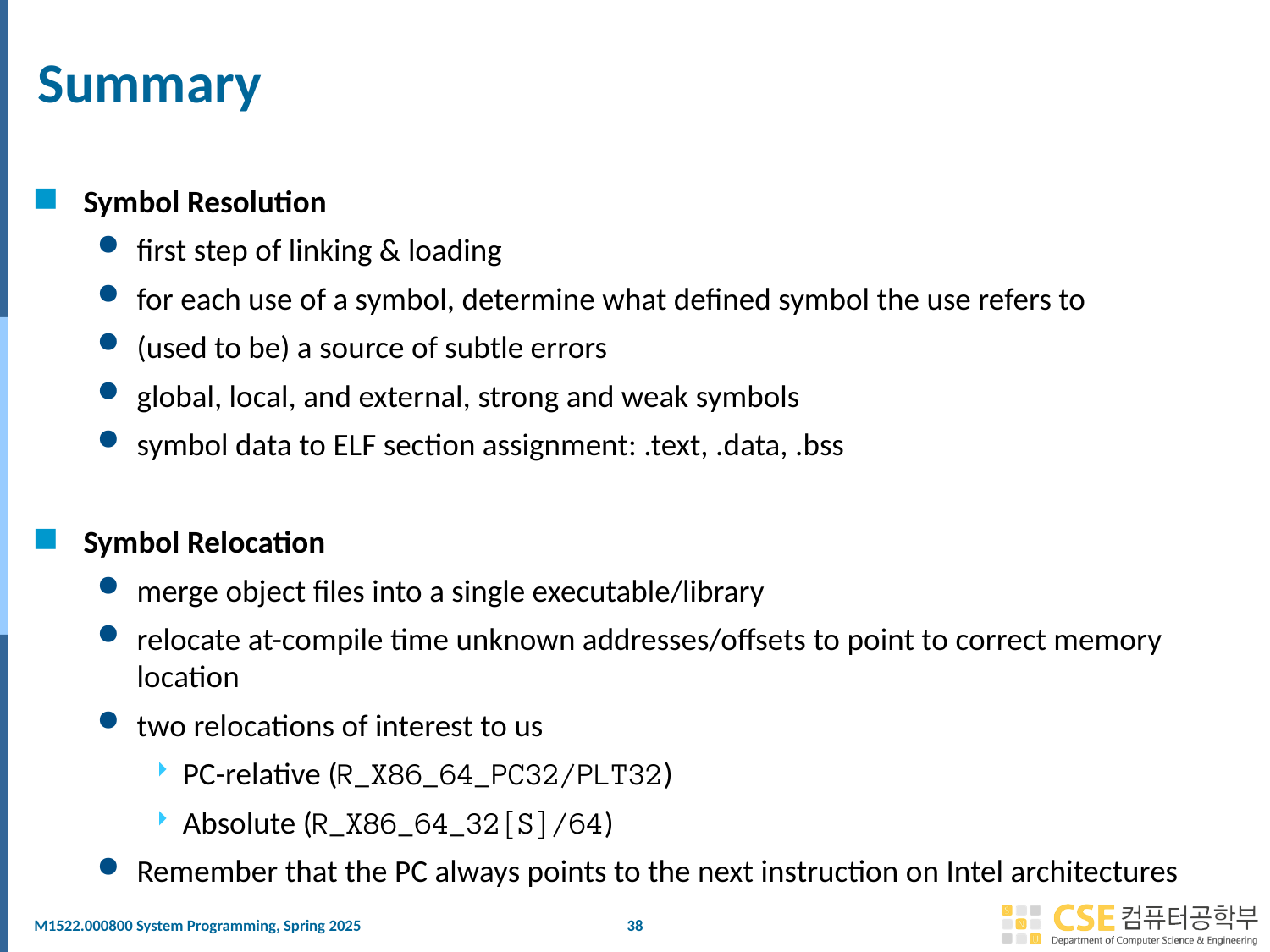

# Summary
Symbol Resolution
first step of linking & loading
for each use of a symbol, determine what defined symbol the use refers to
(used to be) a source of subtle errors
global, local, and external, strong and weak symbols
symbol data to ELF section assignment: .text, .data, .bss

Symbol Relocation
merge object files into a single executable/library
relocate at-compile time unknown addresses/offsets to point to correct memory location
two relocations of interest to us
PC-relative (R_X86_64_PC32/PLT32)
Absolute (R_X86_64_32[S]/64)
Remember that the PC always points to the next instruction on Intel architectures